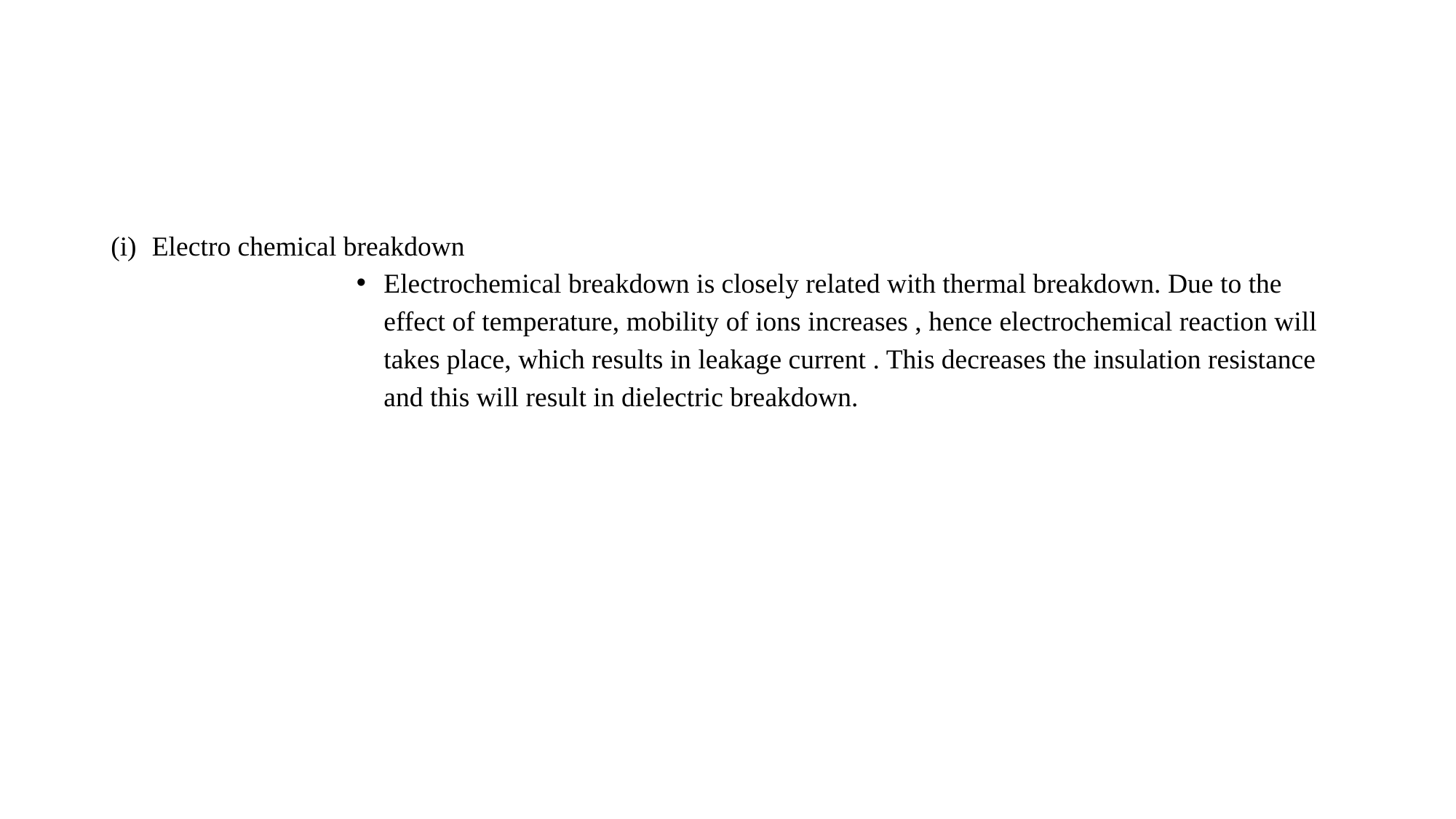

Electro chemical breakdown
Electrochemical breakdown is closely related with thermal breakdown. Due to the effect of temperature, mobility of ions increases , hence electrochemical reaction will takes place, which results in leakage current . This decreases the insulation resistance and this will result in dielectric breakdown.